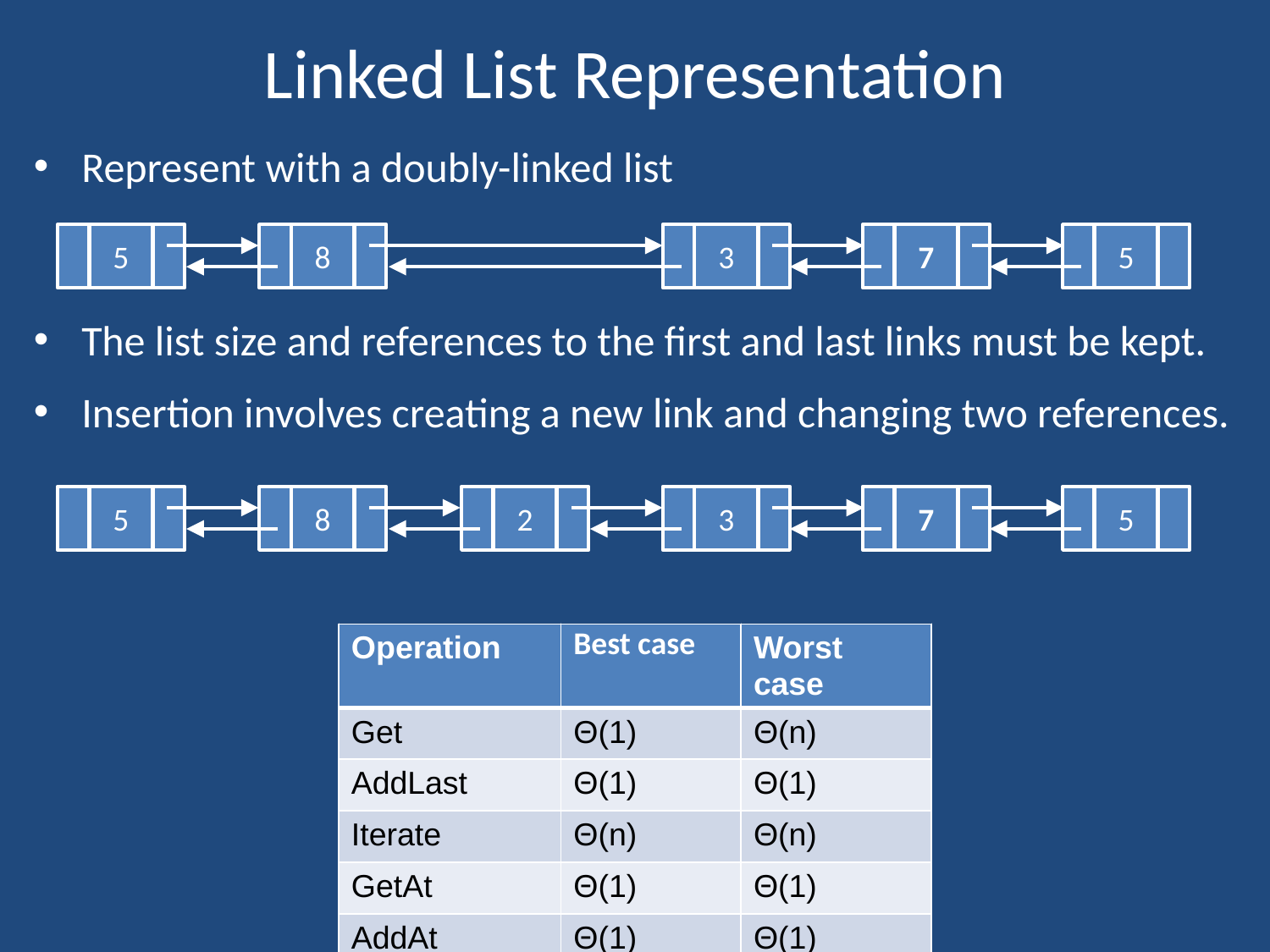

# Linked List Representation
Represent with a doubly-linked list

The list size and references to the first and last links must be kept.

Insertion involves creating a new link and changing two references.

7

5

5

8

3

8

2

3

7

5

5

| Operation | Best case | Worst case |
| --- | --- | --- |
| Get |  |  |
| AddLast |  |  |
| Iterate |  |  |
| GetAt |  |  |
| AddAt |  |  |
| Operation | Best case | Worst case |
| --- | --- | --- |
| Get | Θ(1) |  |
| AddLast |  |  |
| Iterate |  |  |
| GetAt |  |  |
| AddAt |  |  |
| Operation | Best case | Worst case |
| --- | --- | --- |
| Get | Θ(1) | Θ(n) |
| AddLast |  |  |
| Iterate |  |  |
| GetAt |  |  |
| AddAt |  |  |
| Operation | Best case | Worst case |
| --- | --- | --- |
| Get | Θ(1) | Θ(n) |
| AddLast | Θ(1) |  |
| Iterate |  |  |
| GetAt |  |  |
| AddAt |  |  |
| Operation | Best case | Worst case |
| --- | --- | --- |
| Get | Θ(1) | Θ(n) |
| AddLast | Θ(1) | Θ(1) |
| Iterate |  |  |
| GetAt |  |  |
| AddAt |  |  |
| Operation | Best case | Worst case |
| --- | --- | --- |
| Get | Θ(1) | Θ(n) |
| AddLast | Θ(1) | Θ(1) |
| Iterate | Θ(n) |  |
| GetAt |  |  |
| AddAt |  |  |
| Operation | Best case | Worst case |
| --- | --- | --- |
| Get | Θ(1) | Θ(n) |
| AddLast | Θ(1) | Θ(1) |
| Iterate | Θ(n) | Θ(n) |
| GetAt |  |  |
| AddAt |  |  |
| Operation | Best case | Worst case |
| --- | --- | --- |
| Get | Θ(1) | Θ(n) |
| AddLast | Θ(1) | Θ(1) |
| Iterate | Θ(n) | Θ(n) |
| GetAt | Θ(1) |  |
| AddAt |  |  |
| Operation | Best case | Worst case |
| --- | --- | --- |
| Get | Θ(1) | Θ(n) |
| AddLast | Θ(1) | Θ(1) |
| Iterate | Θ(n) | Θ(n) |
| GetAt | Θ(1) | Θ(1) |
| AddAt |  |  |
| Operation | Best case | Worst case |
| --- | --- | --- |
| Get | Θ(1) | Θ(n) |
| AddLast | Θ(1) | Θ(1) |
| Iterate | Θ(n) | Θ(n) |
| GetAt | Θ(1) | Θ(1) |
| AddAt | Θ(1) |  |
| Operation | Best case | Worst case |
| --- | --- | --- |
| Get | Θ(1) | Θ(n) |
| AddLast | Θ(1) | Θ(1) |
| Iterate | Θ(n) | Θ(n) |
| GetAt | Θ(1) | Θ(1) |
| AddAt | Θ(1) | Θ(1) |